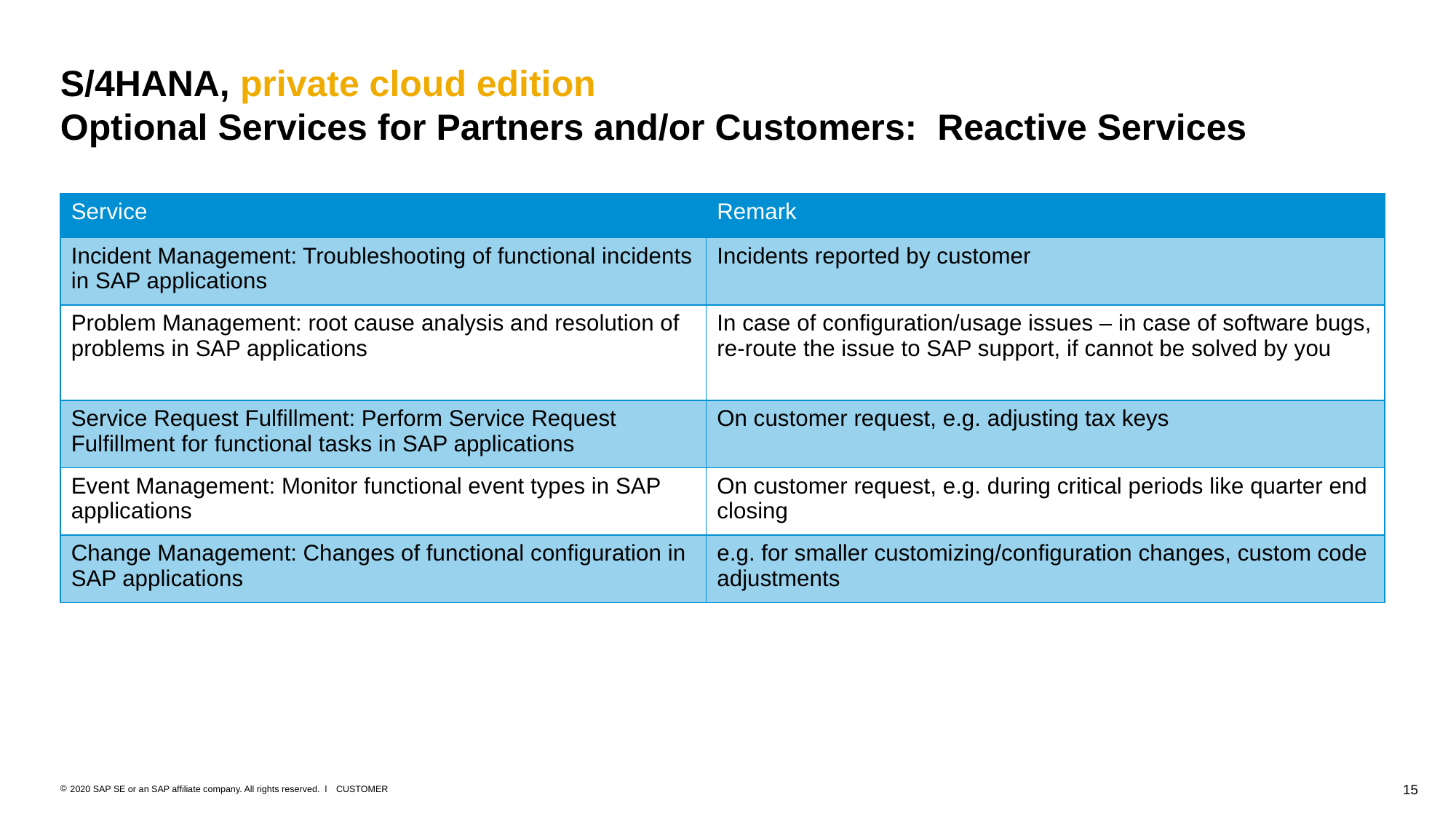

# S/4HANA, private cloud edition Optional Services for Partners and/or Customers:  Reactive Services
| Service | Remark |
| --- | --- |
| Incident Management: Troubleshooting of functional incidents in SAP applications | Incidents reported by customer |
| Problem Management: root cause analysis and resolution of problems in SAP applications | In case of configuration/usage issues – in case of software bugs, re-route the issue to SAP support, if cannot be solved by you |
| Service Request Fulfillment: Perform Service Request Fulfillment for functional tasks in SAP applications | On customer request, e.g. adjusting tax keys |
| Event Management: Monitor functional event types in SAP applications | On customer request, e.g. during critical periods like quarter end closing |
| Change Management: Changes of functional configuration in SAP applications | e.g. for smaller customizing/configuration changes, custom code adjustments |